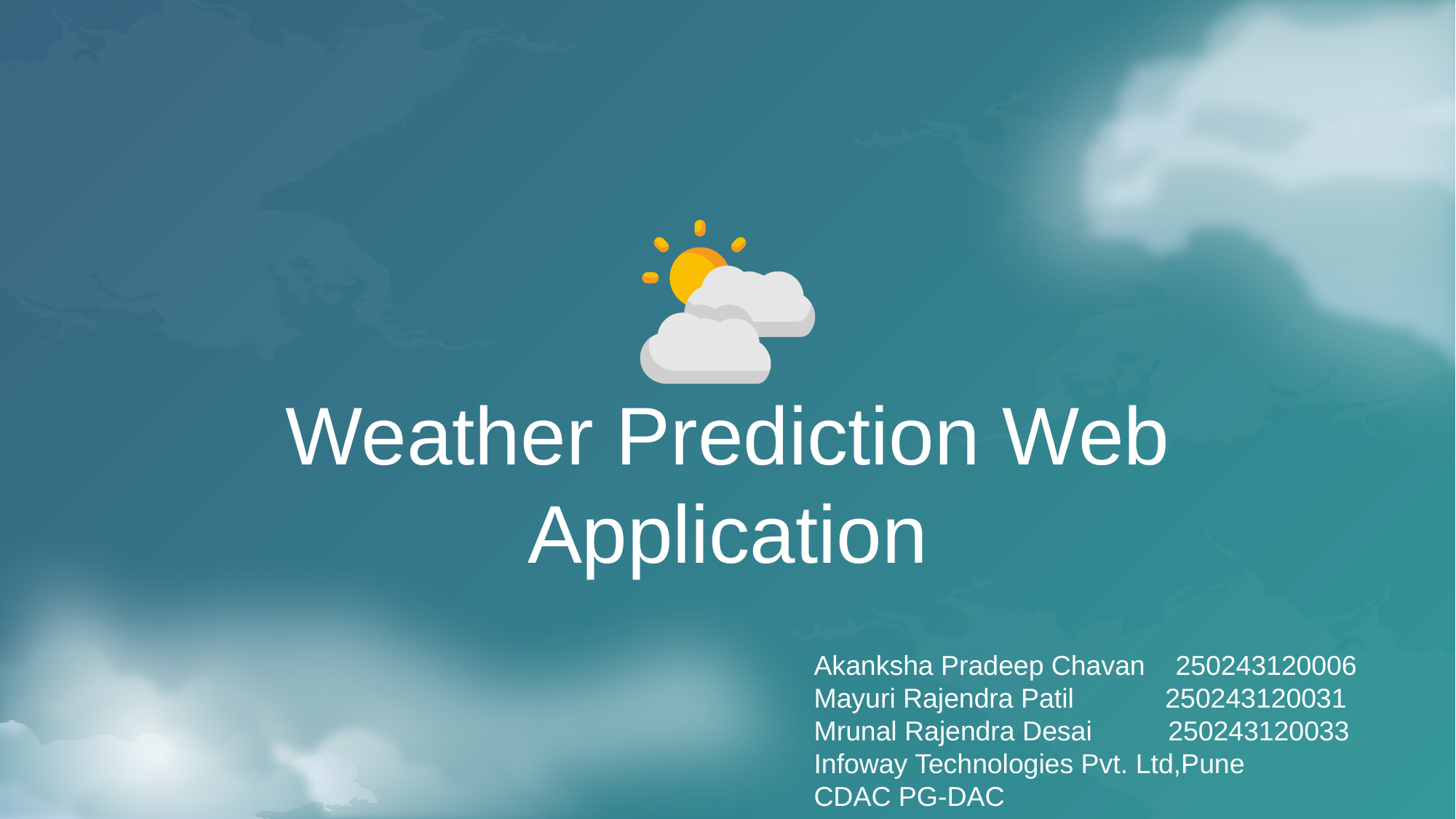

Weather Prediction Web Application
Akanksha Pradeep Chavan    250243120006
Mayuri Rajendra Patil            250243120031
Mrunal Rajendra Desai          250243120033
Infoway Technologies Pvt. Ltd,Pune
CDAC PG-DAC